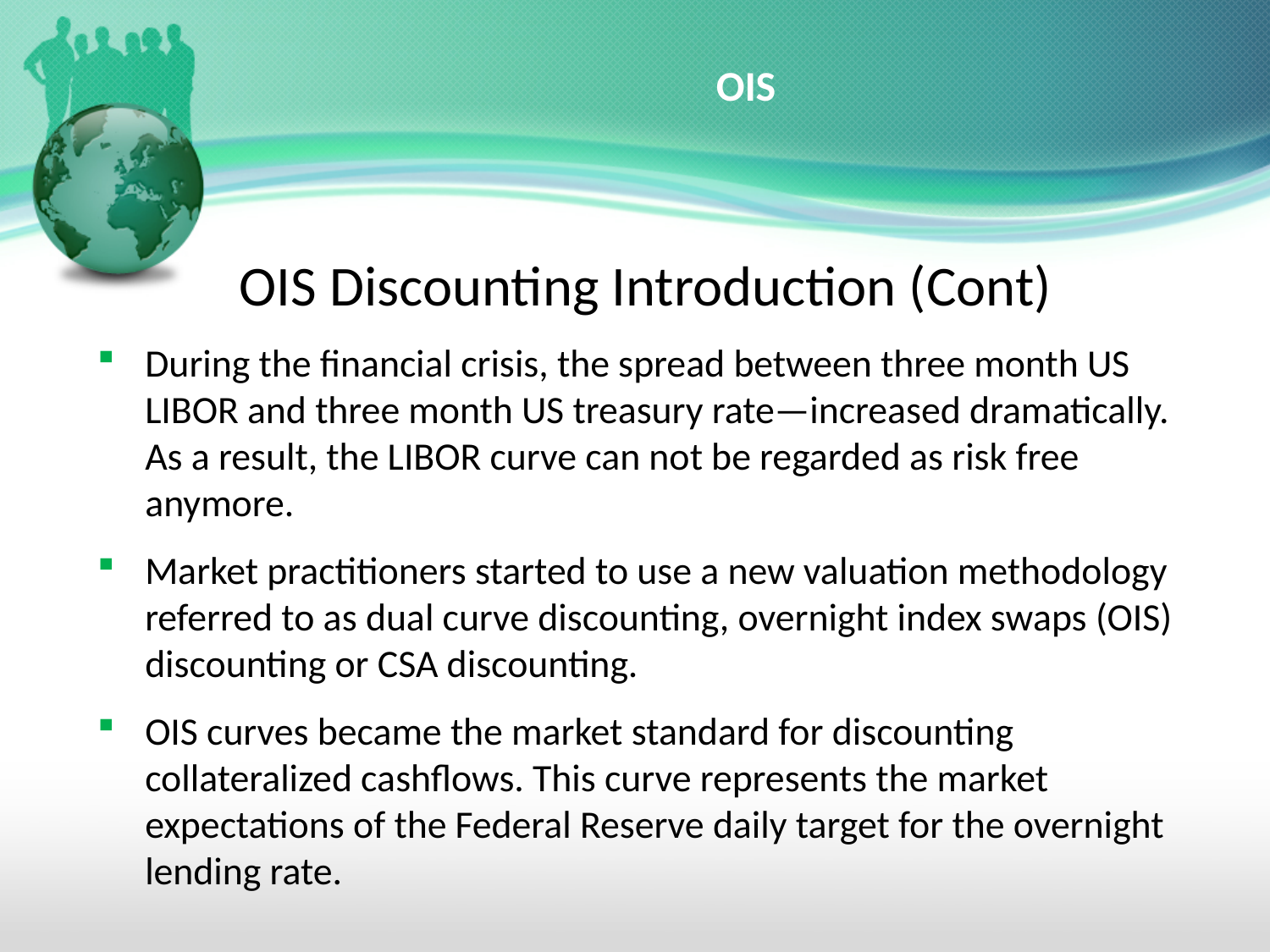

# OIS
OIS Discounting Introduction (Cont)
During the financial crisis, the spread between three month US LIBOR and three month US treasury rate—increased dramatically. As a result, the LIBOR curve can not be regarded as risk free anymore.
Market practitioners started to use a new valuation methodology referred to as dual curve discounting, overnight index swaps (OIS) discounting or CSA discounting.
OIS curves became the market standard for discounting collateralized cashflows. This curve represents the market expectations of the Federal Reserve daily target for the overnight lending rate.